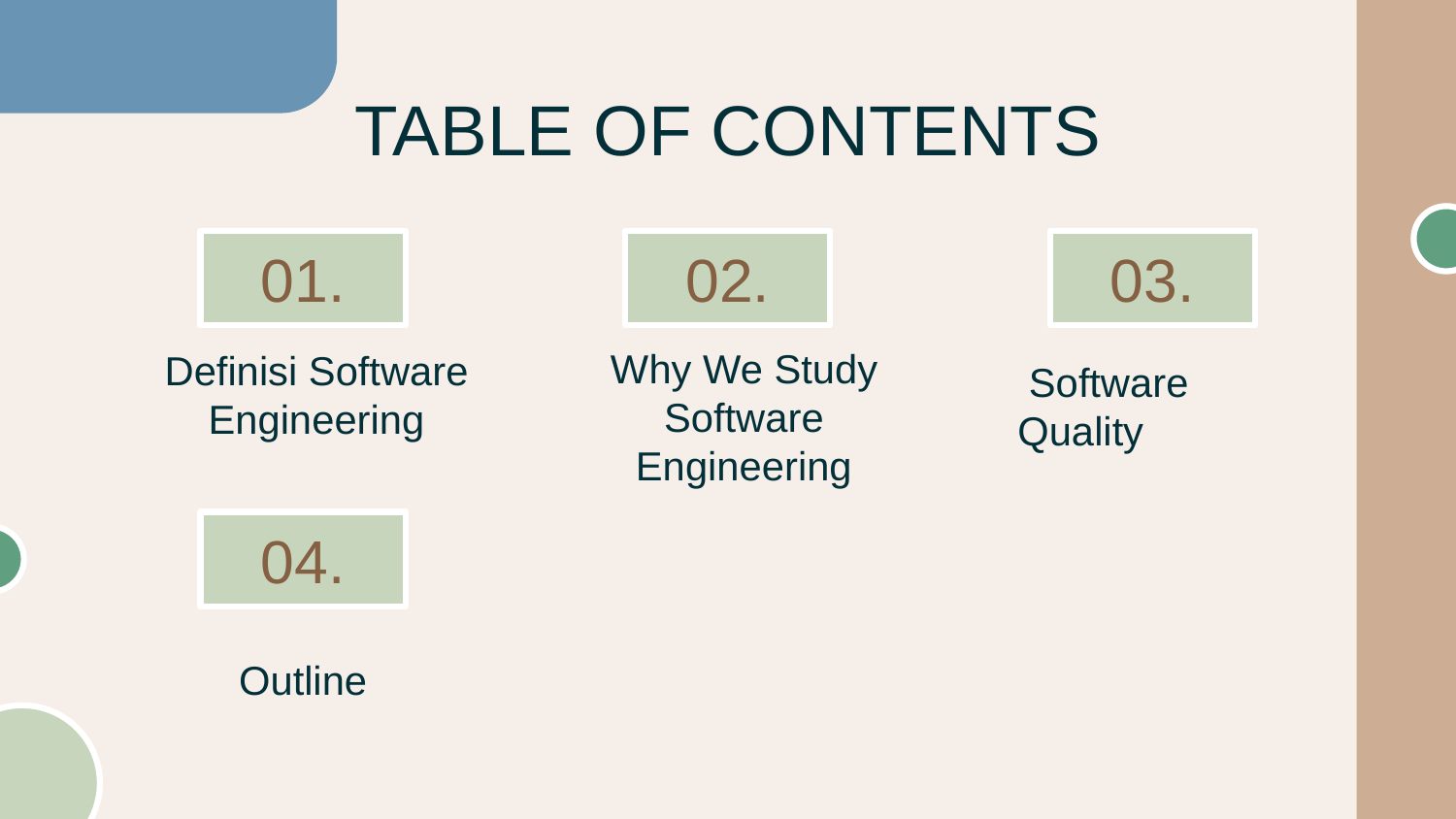

TABLE OF CONTENTS

# 01.
02.
03.
 Software       Quality
Definisi Software Engineering
Why We Study Software Engineering
04.

Outline